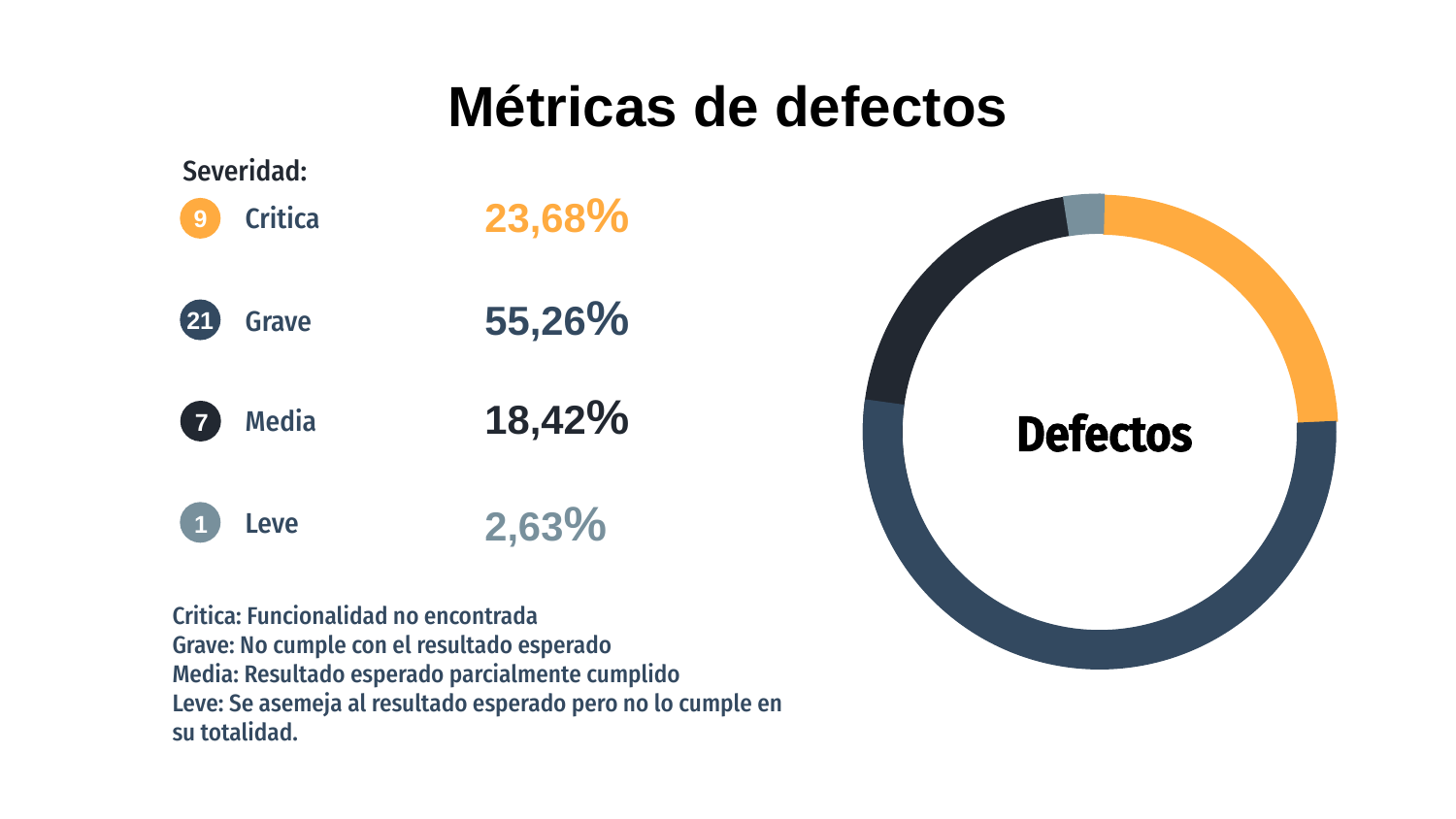

# Métricas de defectos

Severidad:
Critica
23,68%

9

Grave
55,26%
21

Defectos
18,42%
7
Media

Leve
2,63%
1

Critica: Funcionalidad no encontrada
Grave: No cumple con el resultado esperado
Media: Resultado esperado parcialmente cumplido
Leve: Se asemeja al resultado esperado pero no lo cumple en su totalidad.